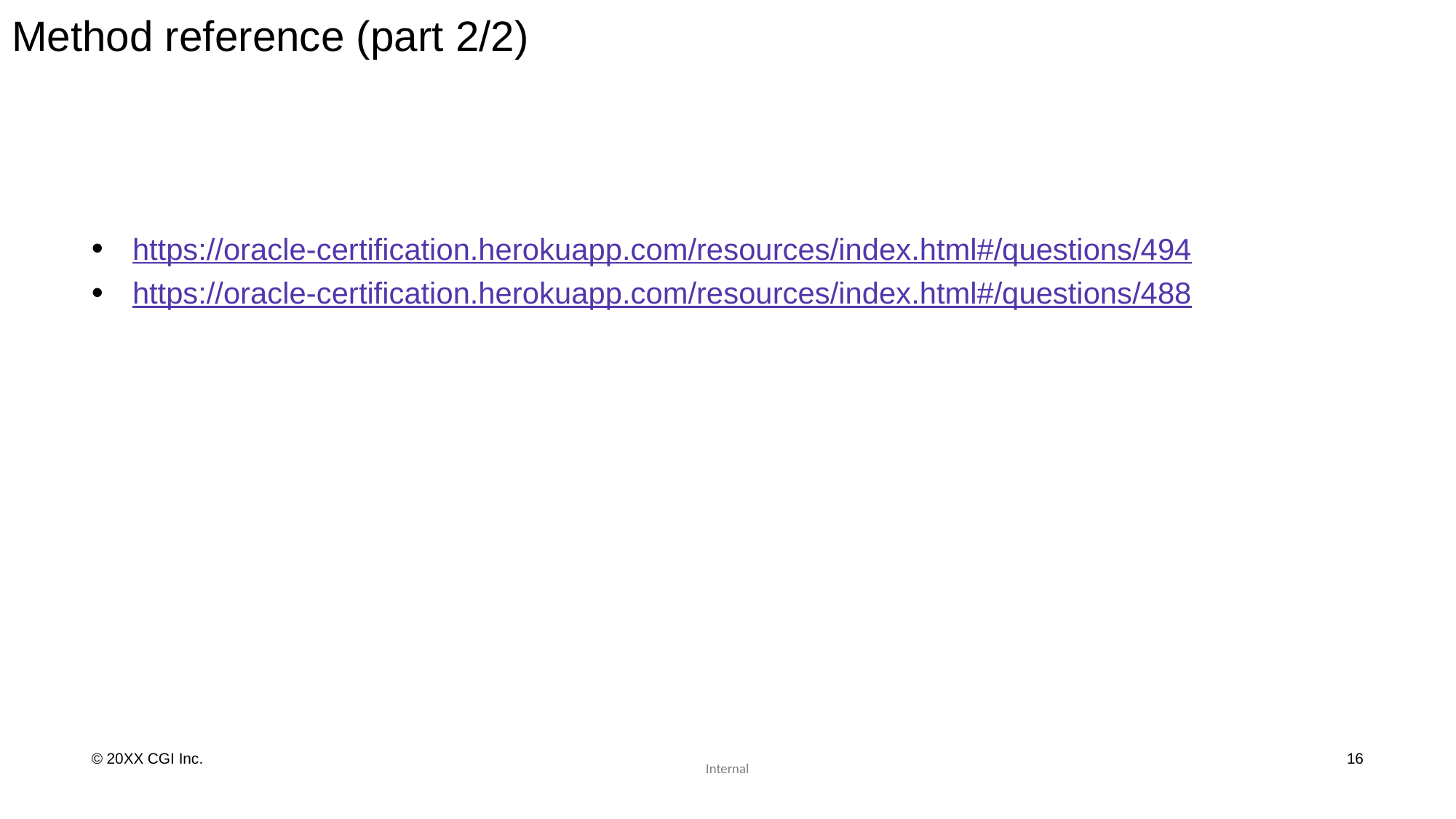

# Method reference (part 2/2)

https://oracle-certification.herokuapp.com/resources/index.html#/questions/494
https://oracle-certification.herokuapp.com/resources/index.html#/questions/488

16